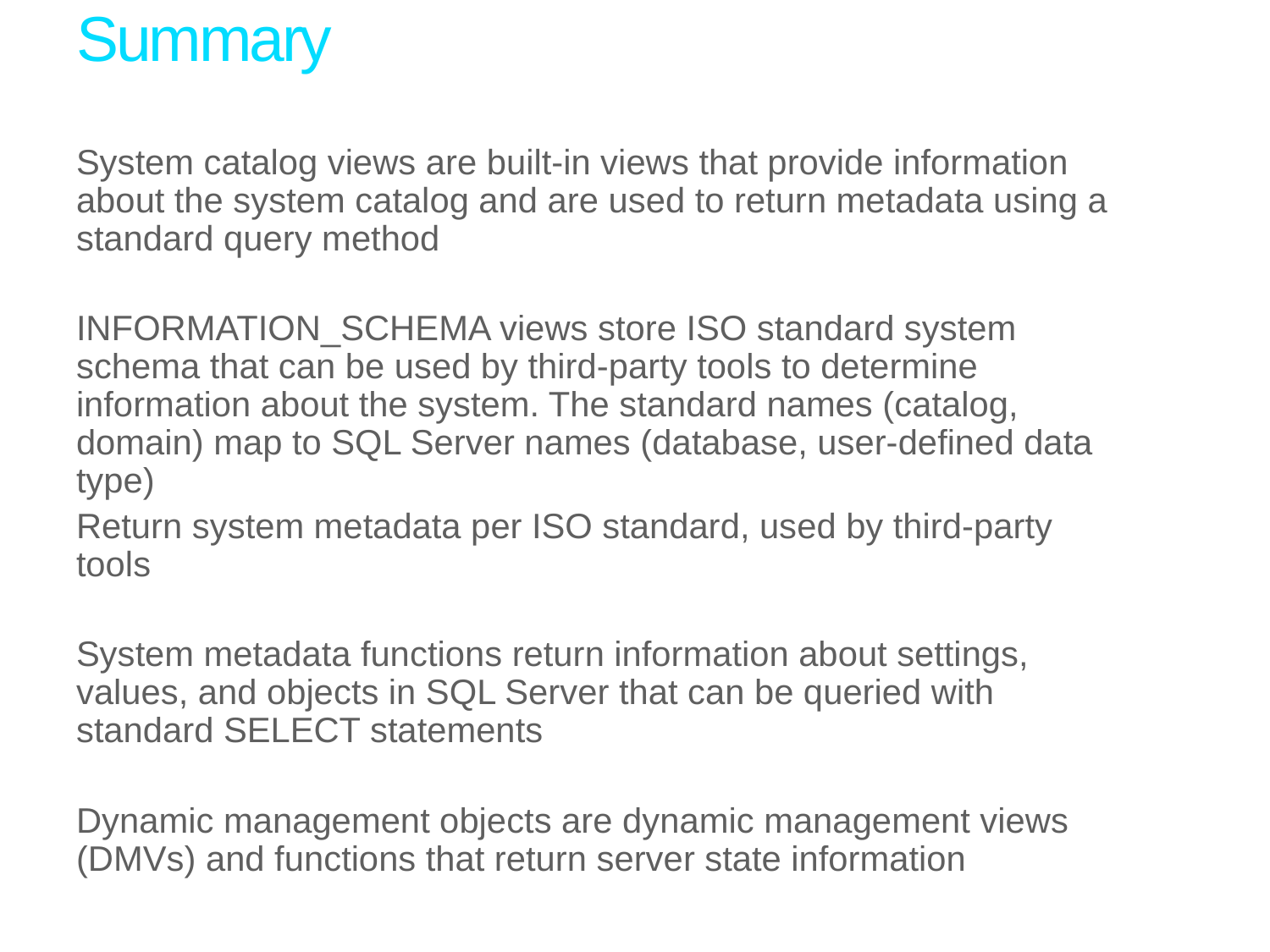

# Summary
System catalog views are built-in views that provide information about the system catalog and are used to return metadata using a standard query method

INFORMATION_SCHEMA views store ISO standard system schema that can be used by third-party tools to determine information about the system. The standard names (catalog, domain) map to SQL Server names (database, user-defined data type)
Return system metadata per ISO standard, used by third-party tools

System metadata functions return information about settings, values, and objects in SQL Server that can be queried with standard SELECT statements

Dynamic management objects are dynamic management views (DMVs) and functions that return server state information